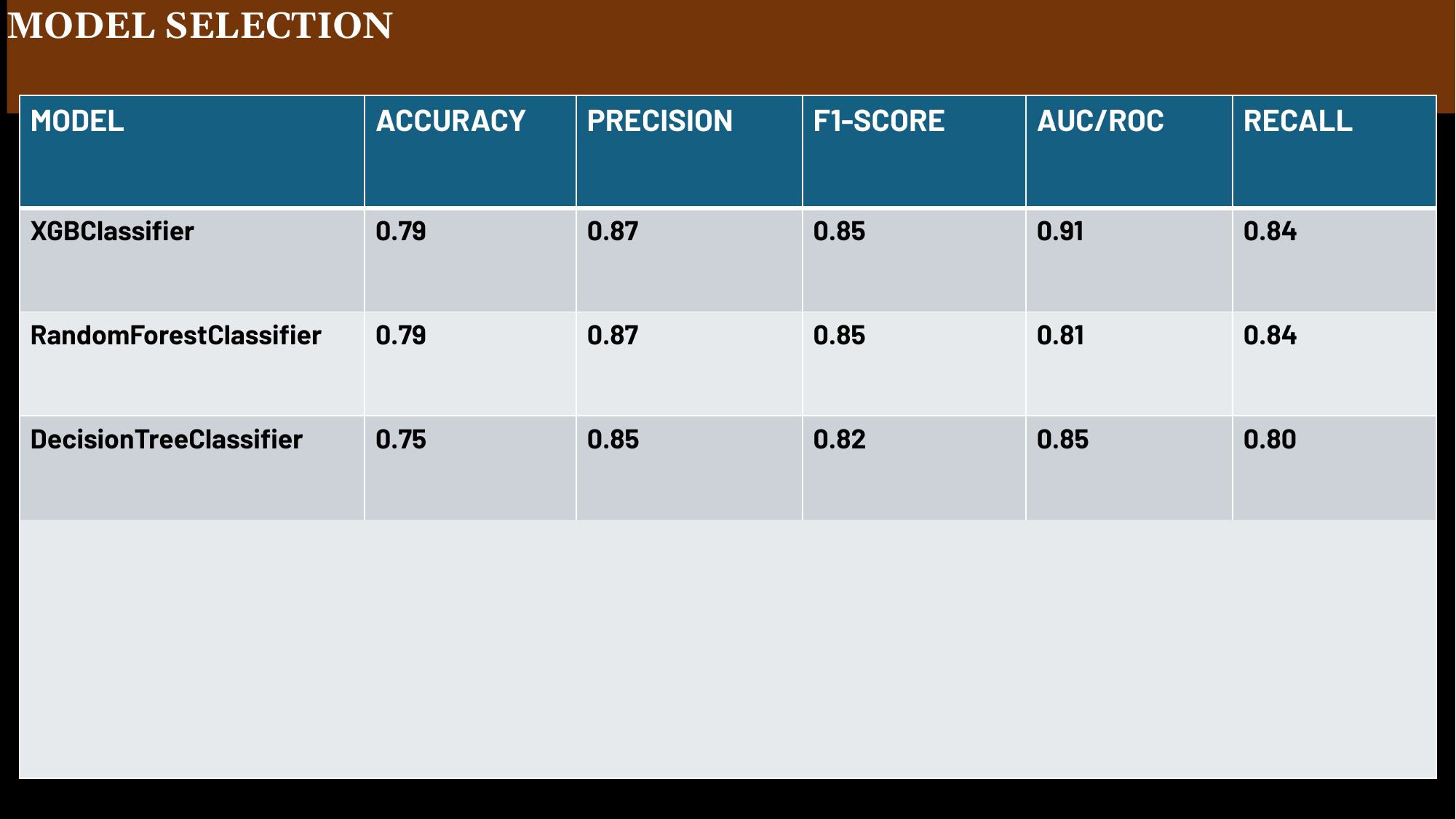

# MODEL SELECTION
| MODEL | ACCURACY | PRECISION | F1-SCORE | AUC/ROC | RECALL |
| --- | --- | --- | --- | --- | --- |
| XGBClassifier | 0.79 | 0.87 | 0.85 | 0.91 | 0.84 |
| RandomForestClassifier | 0.79 | 0.87 | 0.85 | 0.81 | 0.84 |
| DecisionTreeClassifier | 0.75 | 0.85 | 0.82 | 0.85 | 0.80 |
|  |  |  |  |  |  |